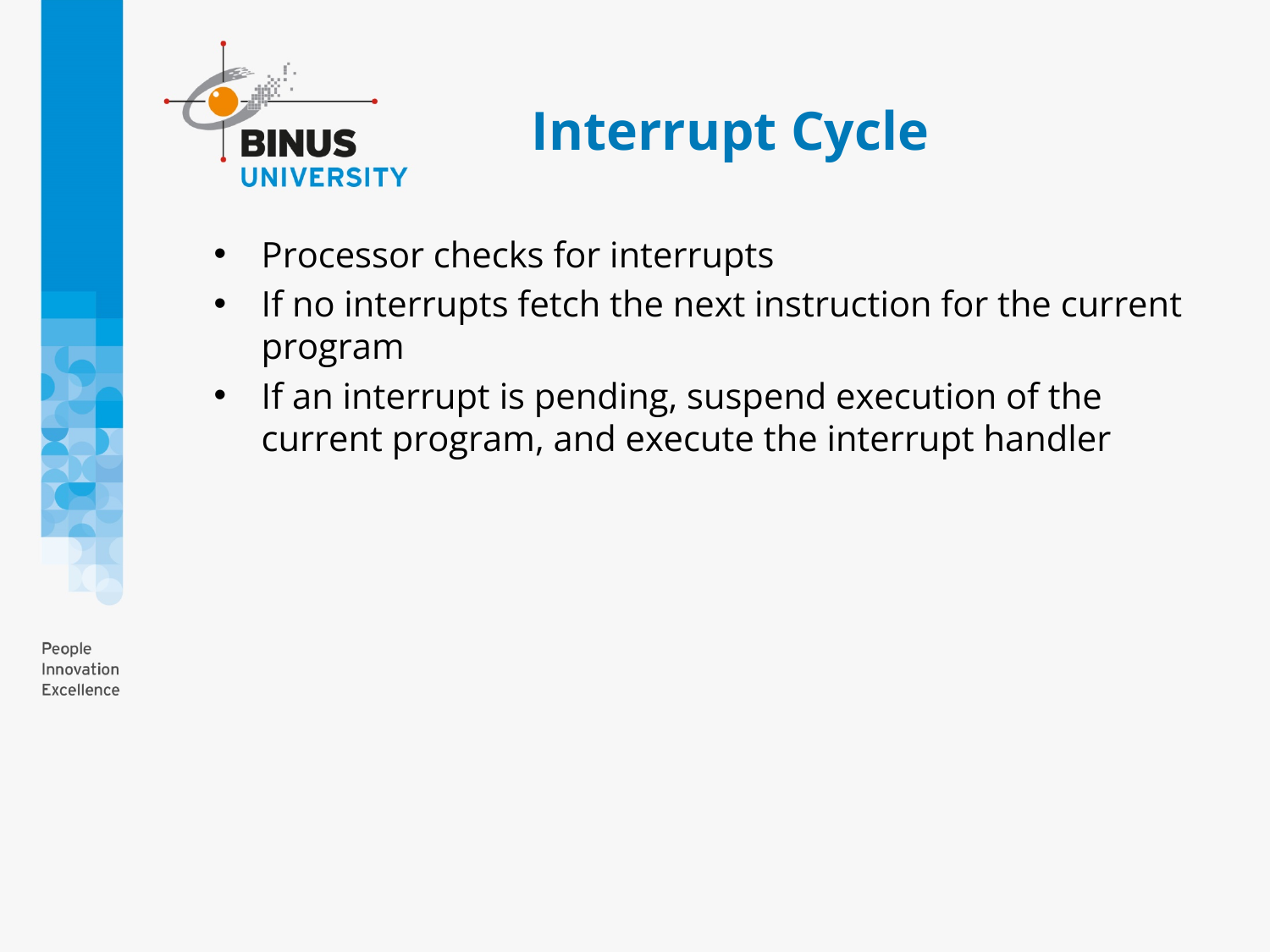

# Interrupt Cycle
Processor checks for interrupts
If no interrupts fetch the next instruction for the current program
If an interrupt is pending, suspend execution of the current program, and execute the interrupt handler